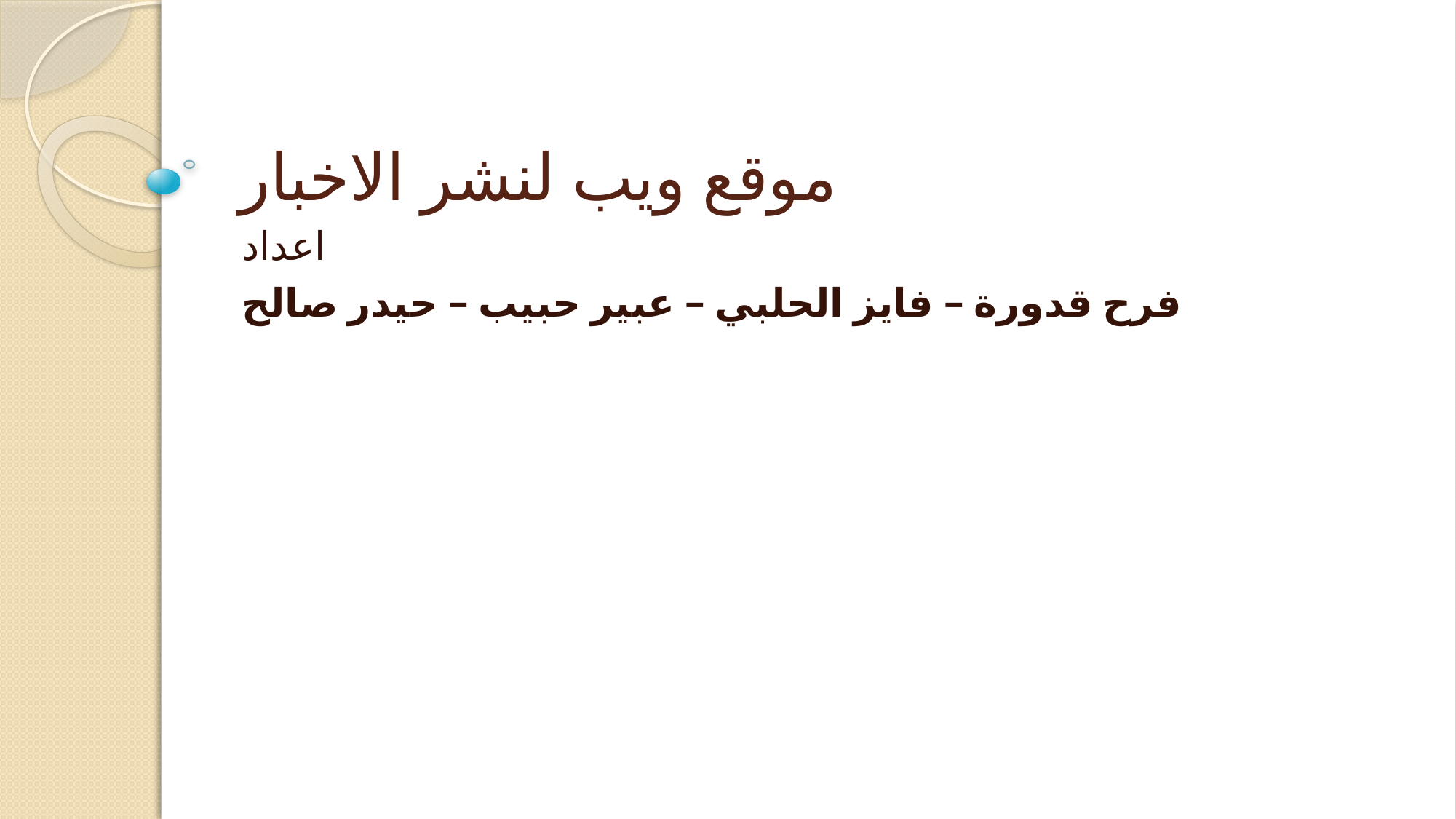

# موقع ويب لنشر الاخبار
اعداد
فرح قدورة – فايز الحلبي – عبير حبيب – حيدر صالح